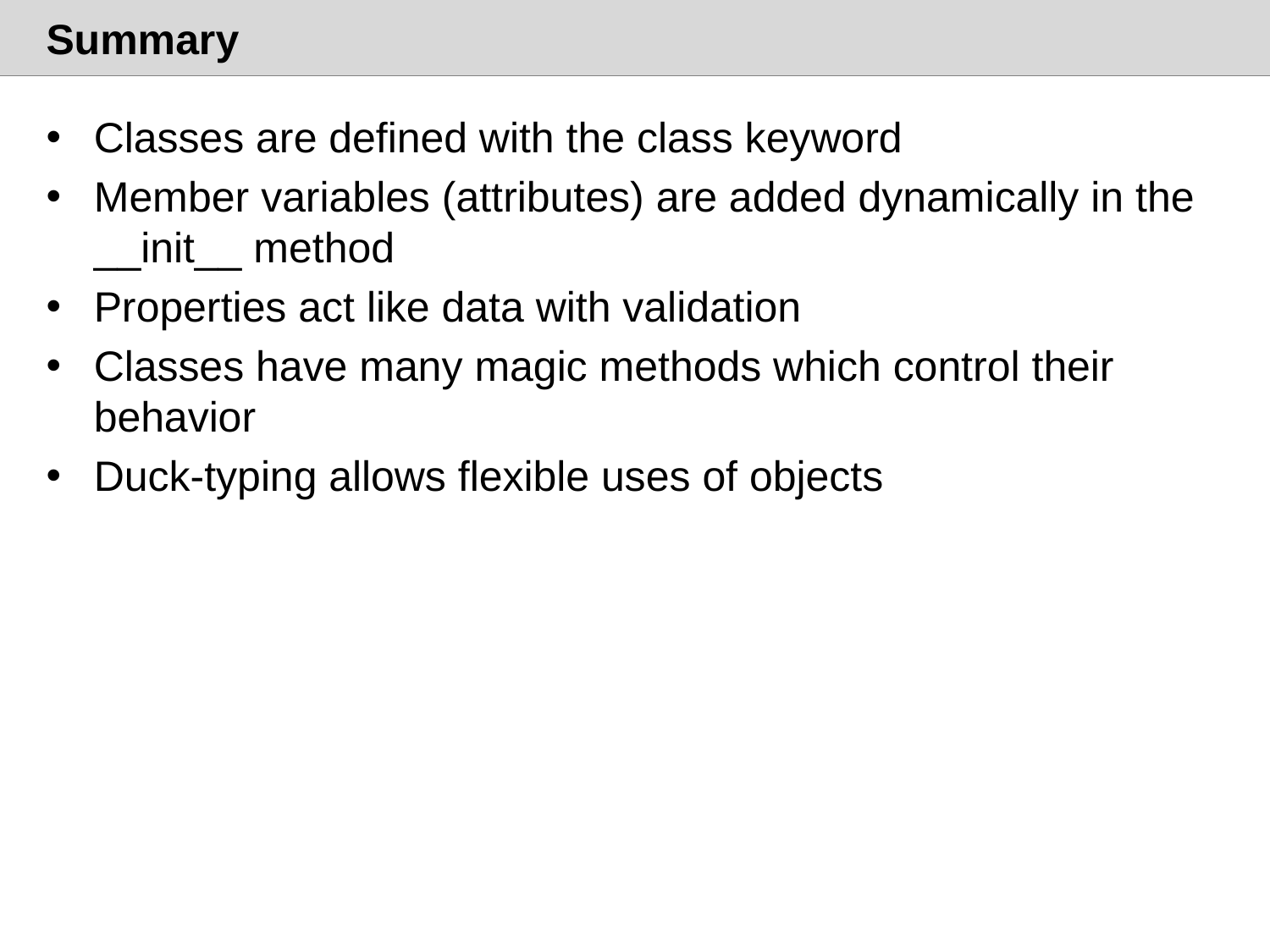

# Summary
Classes are defined with the class keyword
Member variables (attributes) are added dynamically in the __init__ method
Properties act like data with validation
Classes have many magic methods which control their behavior
Duck-typing allows flexible uses of objects